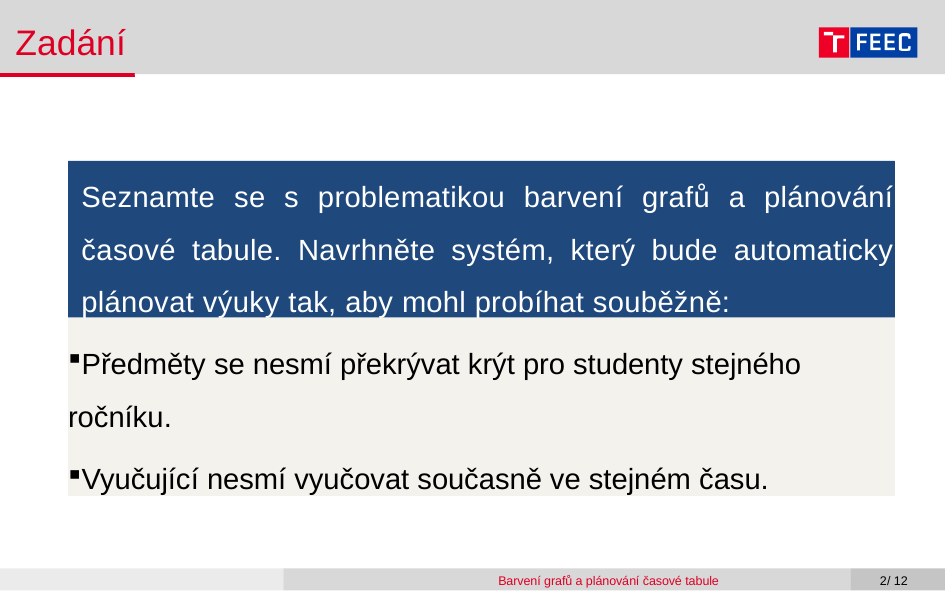

Zadání

Seznamte se s problematikou barvení grafů a plánování časové tabule. Navrhněte systém, který bude automaticky plánovat výuky tak, aby mohl probíhat souběžně:
Předměty se nesmí překrývat krýt pro studenty stejného ročníku.
Vyučující nesmí vyučovat současně ve stejném času.

Barvení grafů a plánování časové tabule
2/ 12